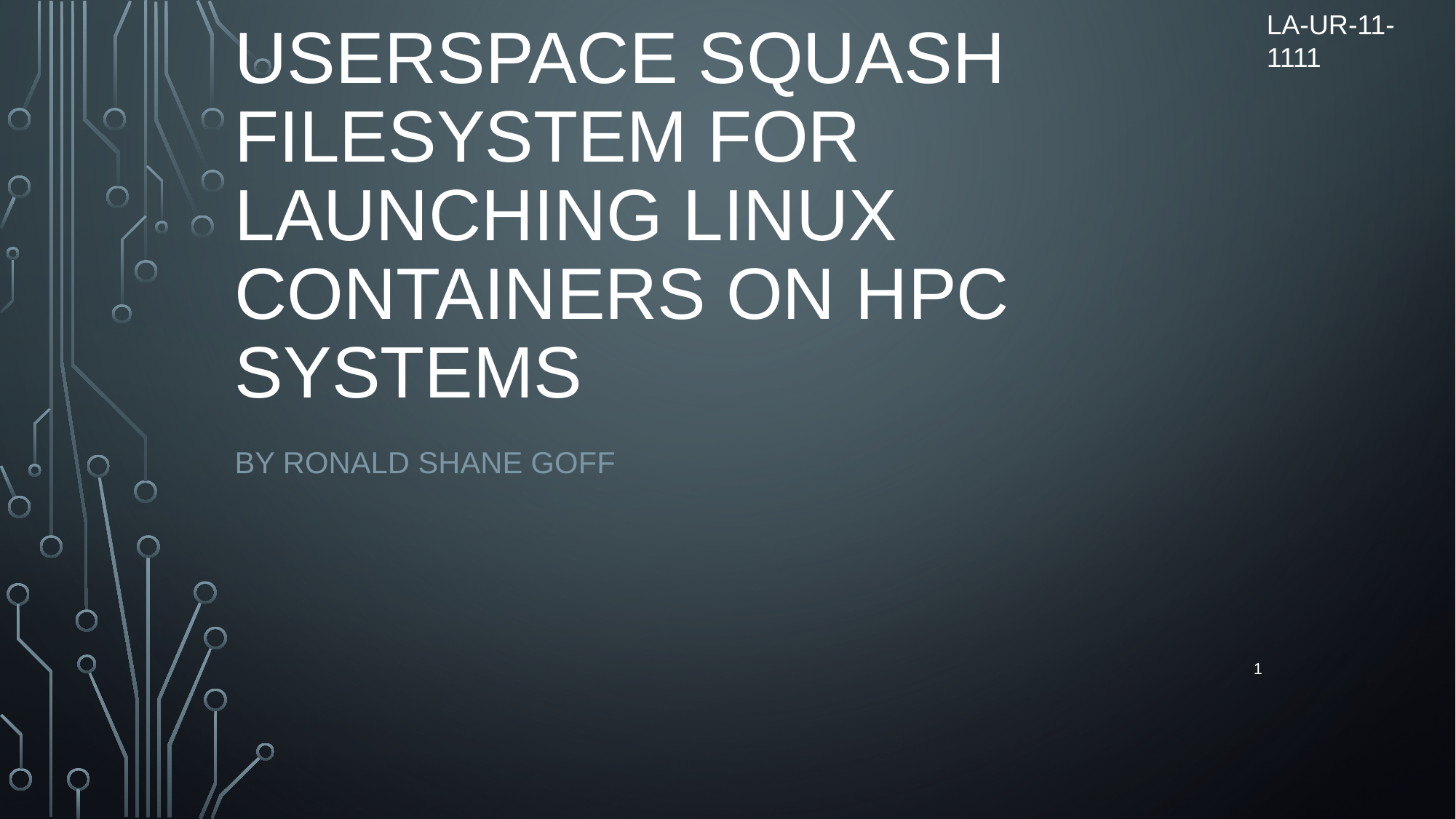

LA-UR-11-1111
# Userspace squash filesystem for launching Linux containers on hpc systems
by Ronald shane goff
1